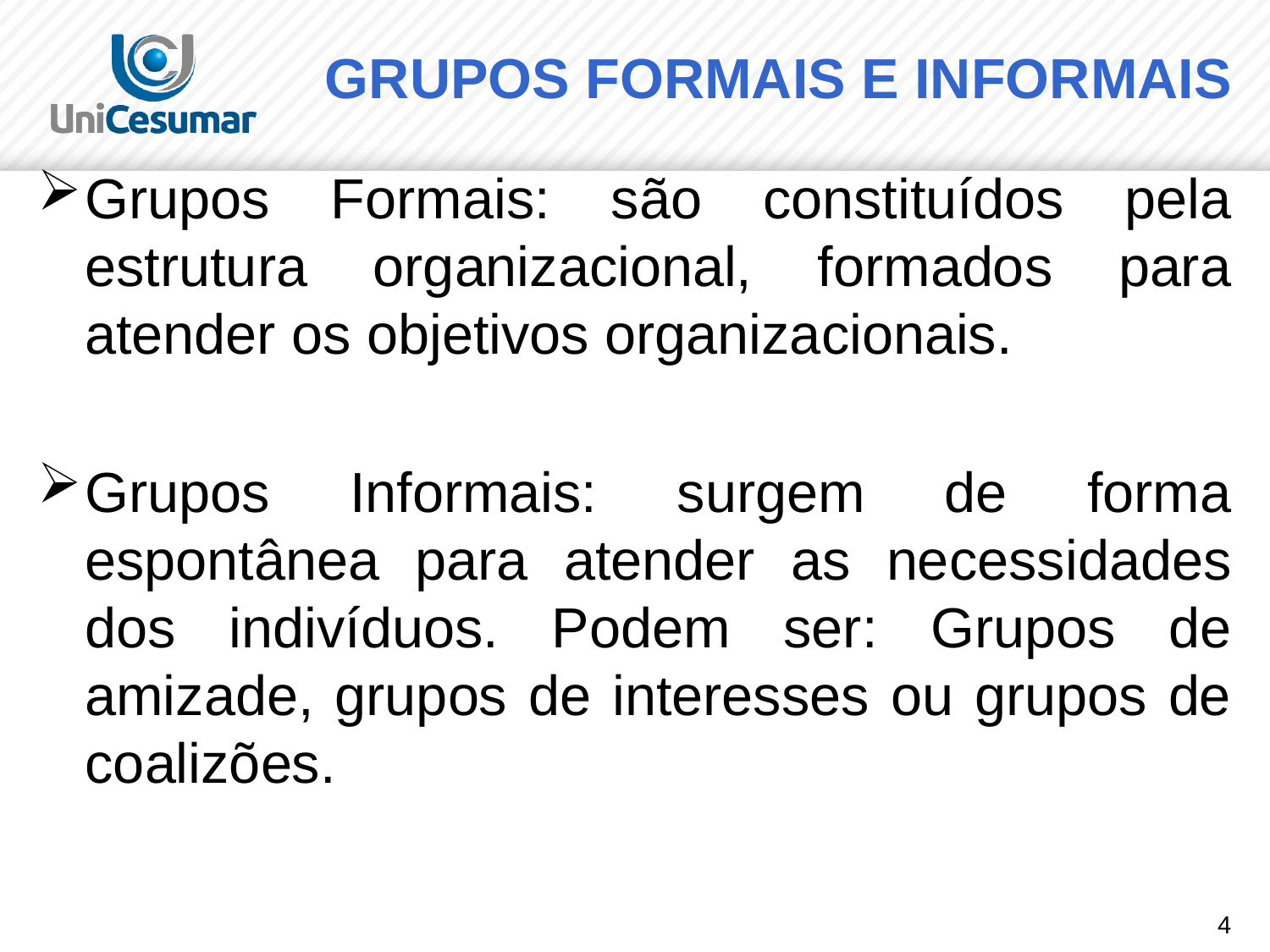

# GRUPOS FORMAIS E INFORMAIS
Grupos Formais: são constituídos pela estrutura organizacional, formados para atender os objetivos organizacionais.

Grupos Informais: surgem de forma espontânea para atender as necessidades dos indivíduos. Podem ser: Grupos de amizade, grupos de interesses ou grupos de coalizões.